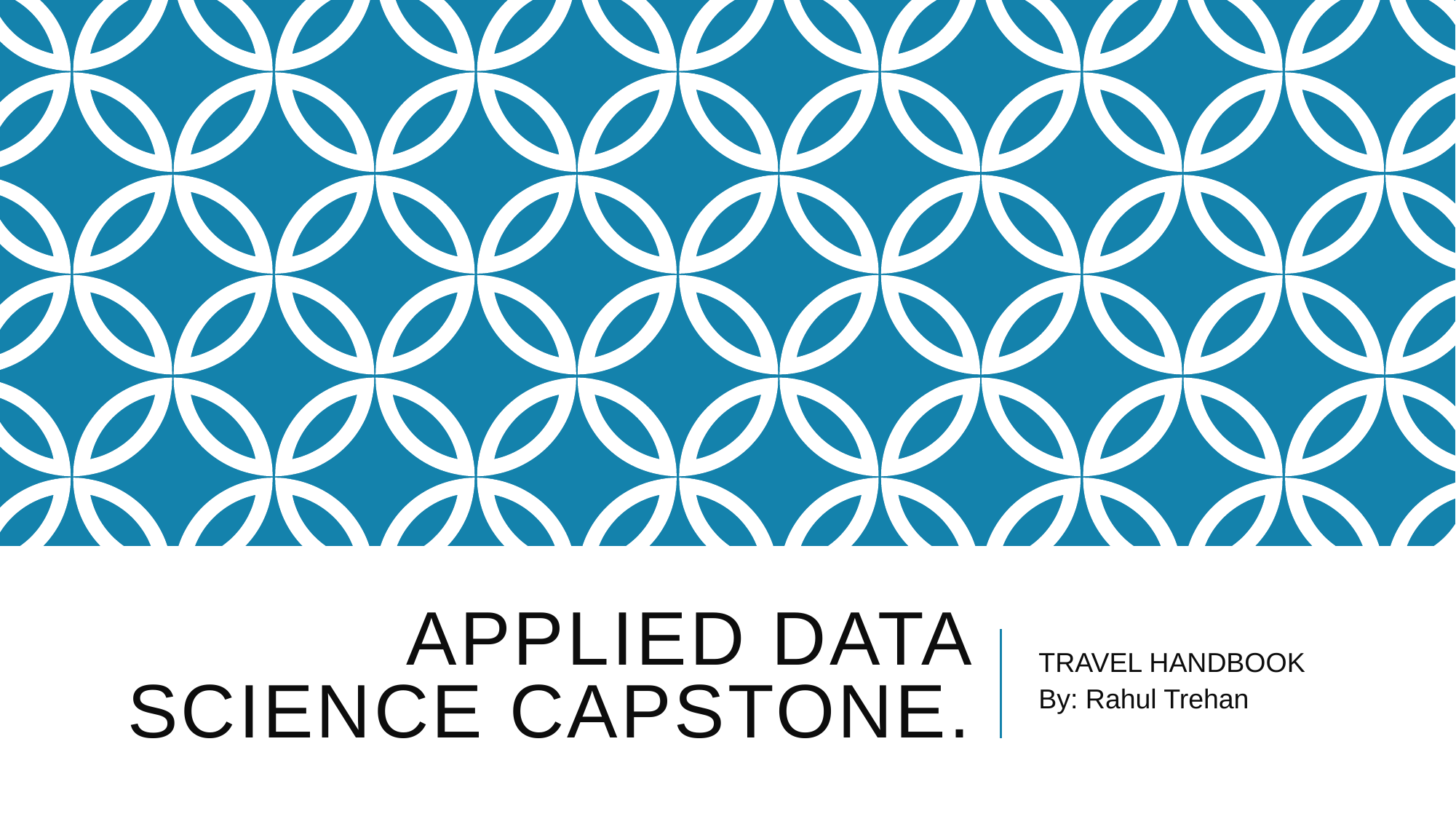

# Applied Data Science Capstone.
TRAVEL HANDBOOK
By: Rahul Trehan